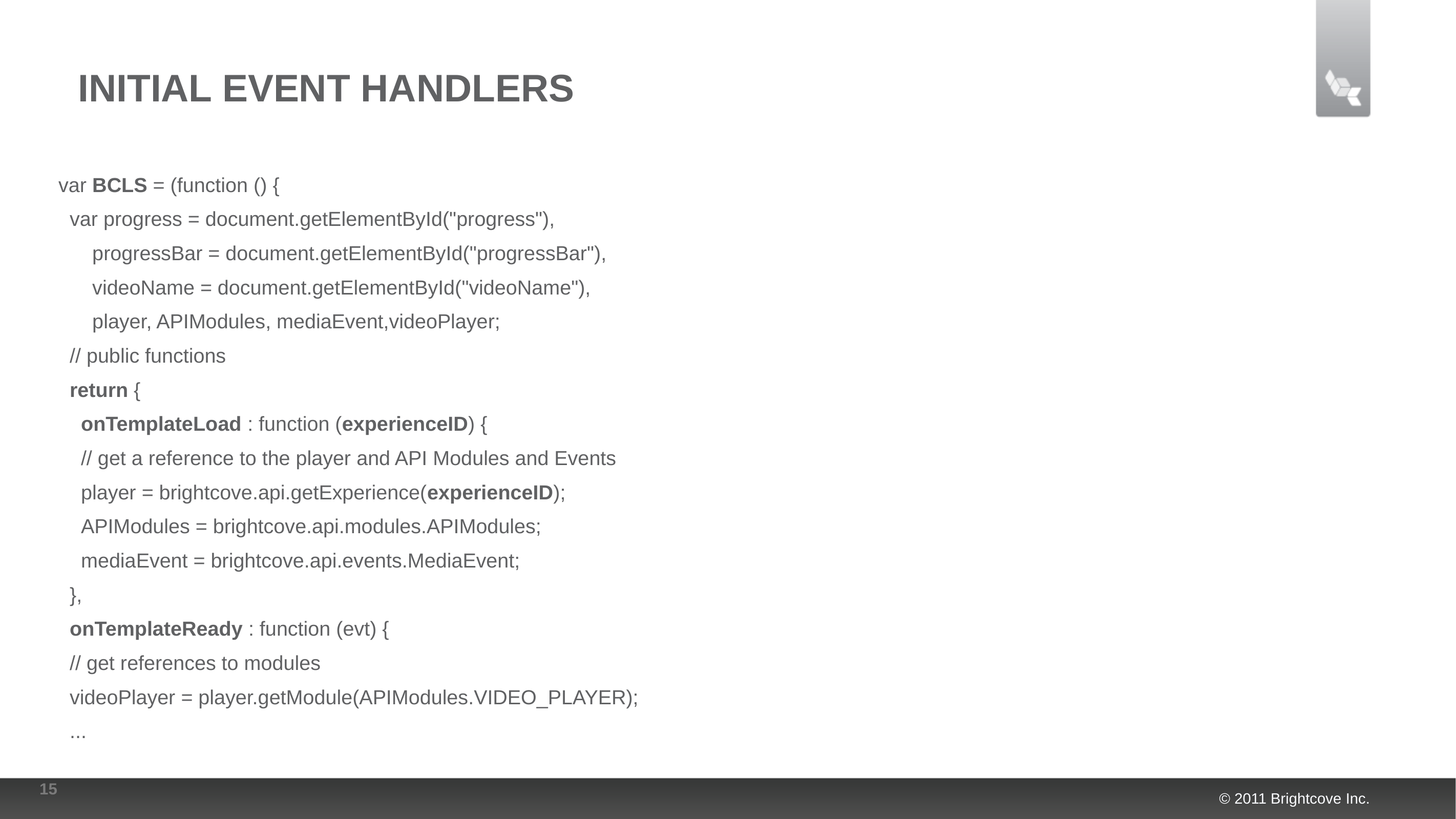

# Initial Event Handlers
var BCLS = (function () {
  var progress = document.getElementById("progress"),
      progressBar = document.getElementById("progressBar"),
      videoName = document.getElementById("videoName"),
      player, APIModules, mediaEvent,videoPlayer;
  // public functions
  return {
    onTemplateLoad : function (experienceID) {
    // get a reference to the player and API Modules and Events
    player = brightcove.api.getExperience(experienceID);
    APIModules = brightcove.api.modules.APIModules;
    mediaEvent = brightcove.api.events.MediaEvent;
  },
  onTemplateReady : function (evt) {
  // get references to modules
  videoPlayer = player.getModule(APIModules.VIDEO_PLAYER);
  ...
15